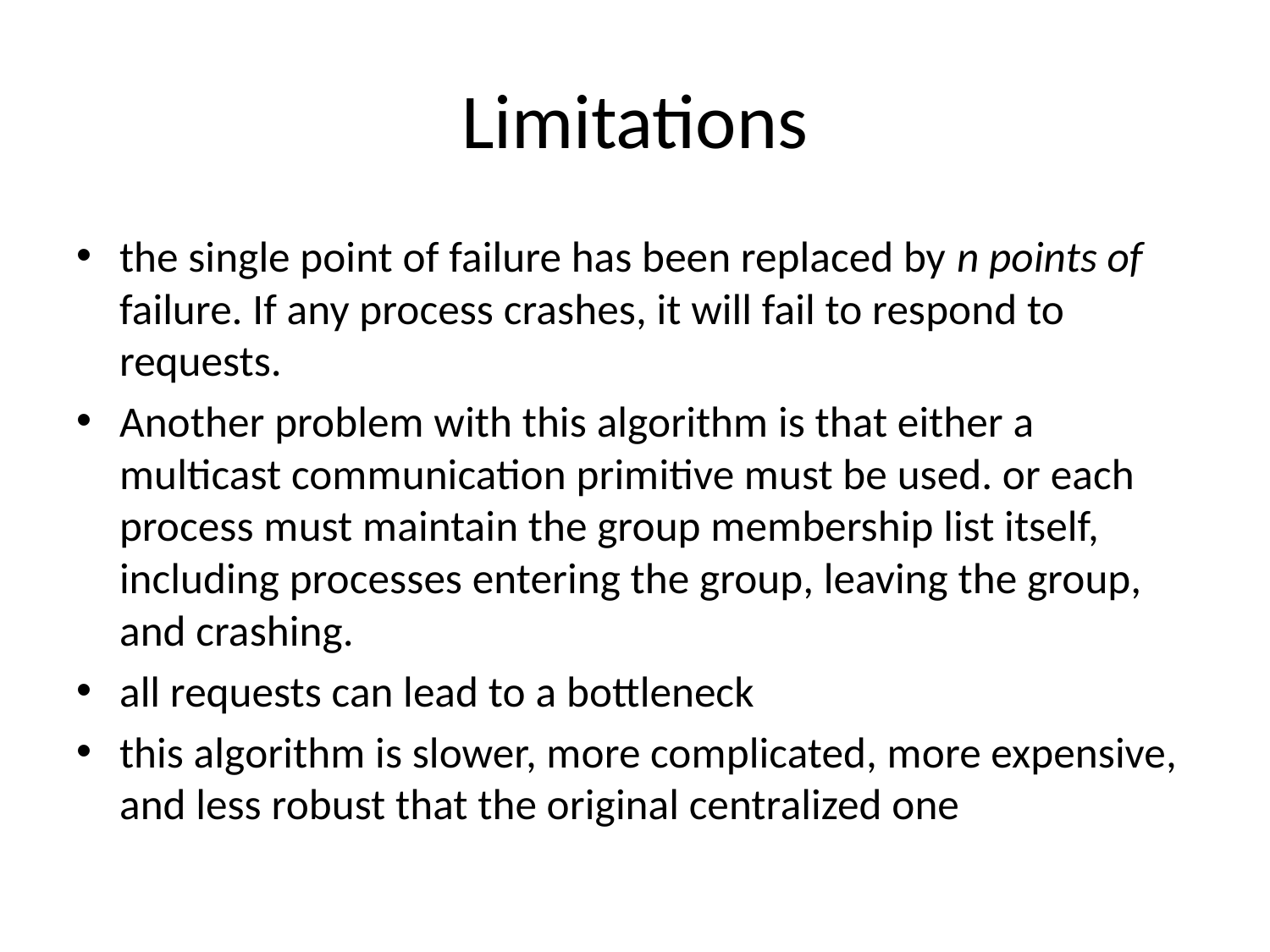

# Limitations
the single point of failure has been replaced by n points of failure. If any process crashes, it will fail to respond to requests.
Another problem with this algorithm is that either a multicast communication primitive must be used. or each process must maintain the group membership list itself, including processes entering the group, leaving the group, and crashing.
all requests can lead to a bottleneck
this algorithm is slower, more complicated, more expensive, and less robust that the original centralized one